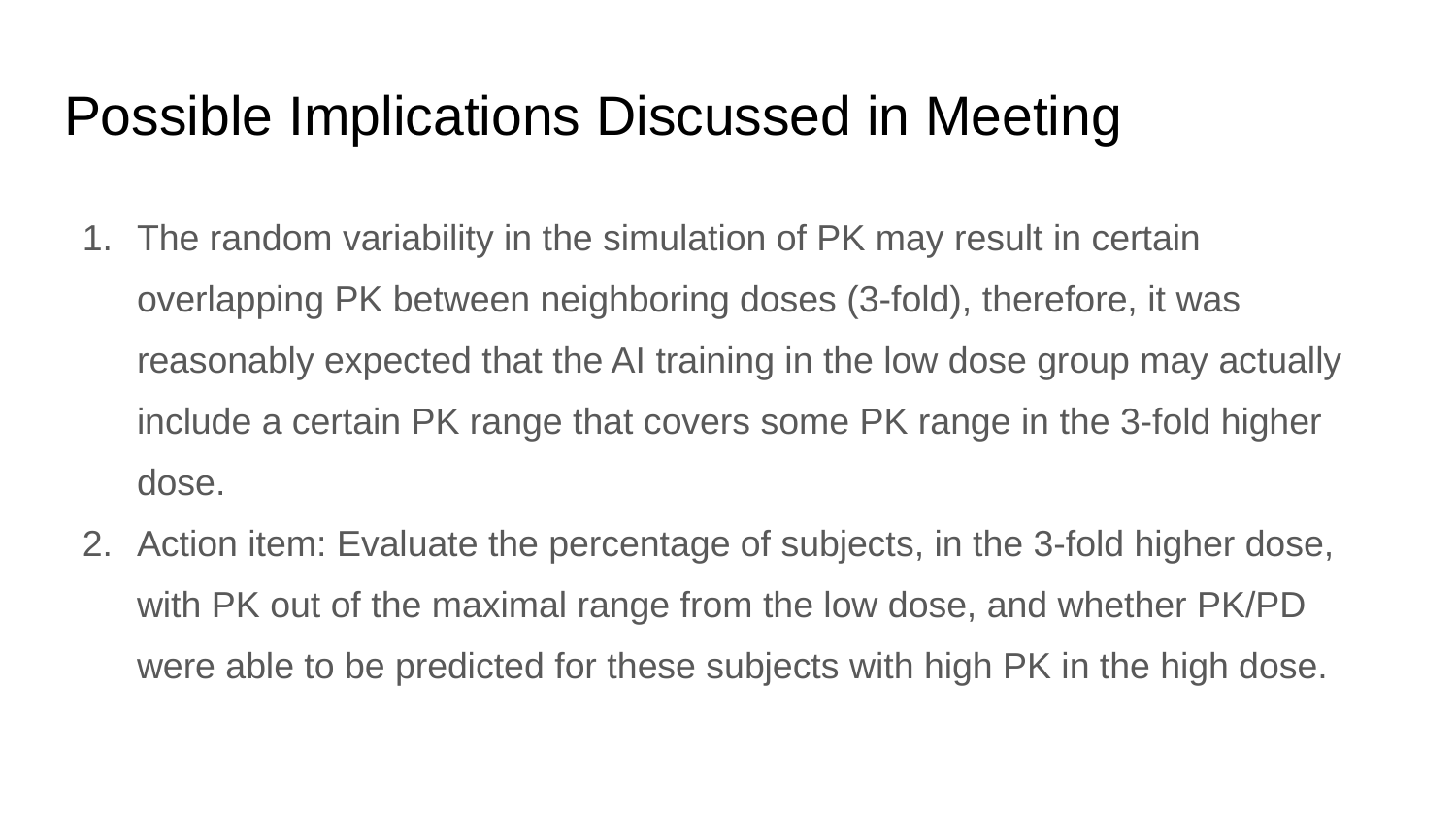

# Possible Implications Discussed in Meeting
The random variability in the simulation of PK may result in certain overlapping PK between neighboring doses (3-fold), therefore, it was reasonably expected that the AI training in the low dose group may actually include a certain PK range that covers some PK range in the 3-fold higher dose.
Action item: Evaluate the percentage of subjects, in the 3-fold higher dose, with PK out of the maximal range from the low dose, and whether PK/PD were able to be predicted for these subjects with high PK in the high dose.